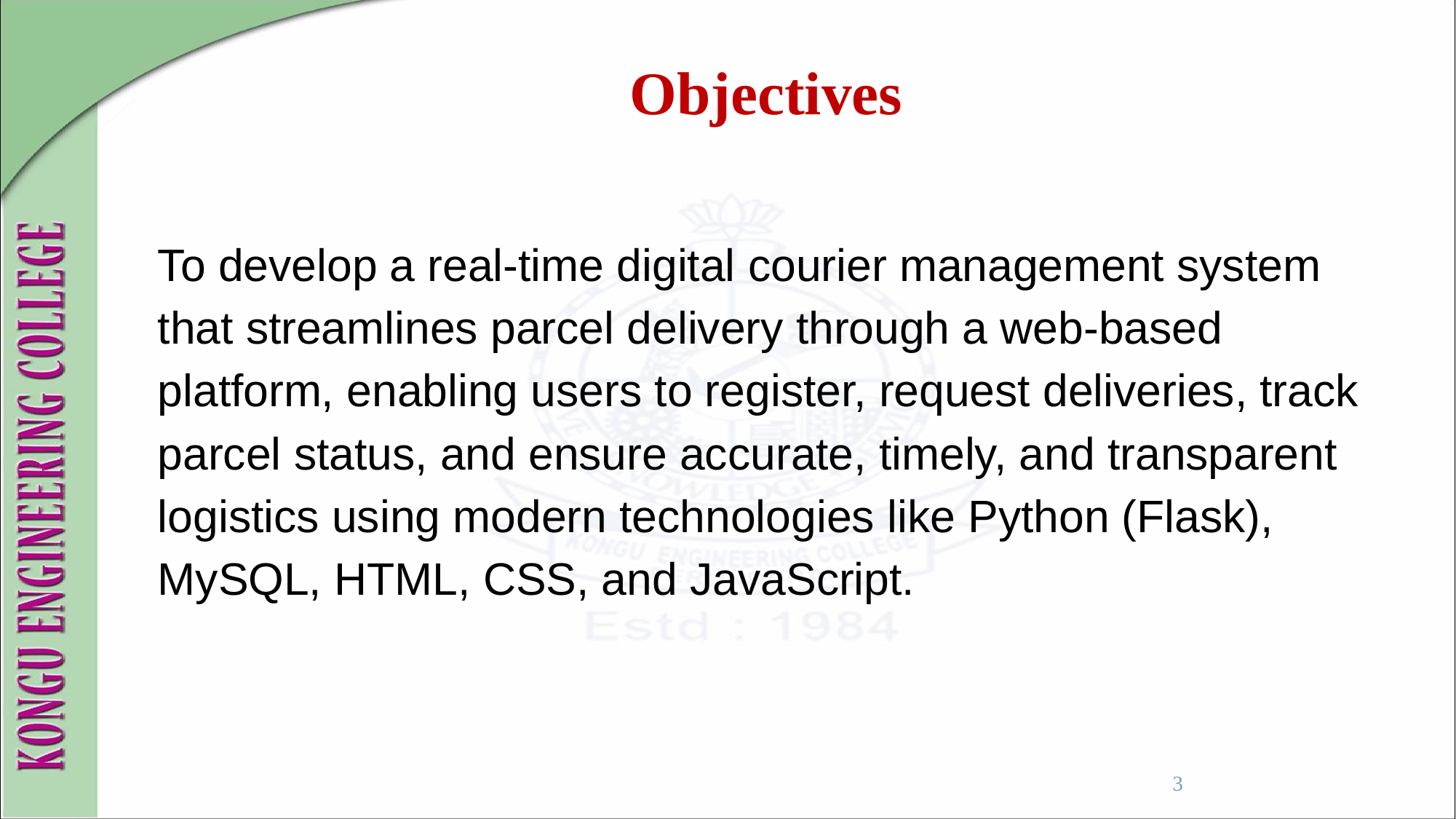

Objectives
To develop a real-time digital courier management system that streamlines parcel delivery through a web-based platform, enabling users to register, request deliveries, track parcel status, and ensure accurate, timely, and transparent logistics using modern technologies like Python (Flask), MySQL, HTML, CSS, and JavaScript.

3